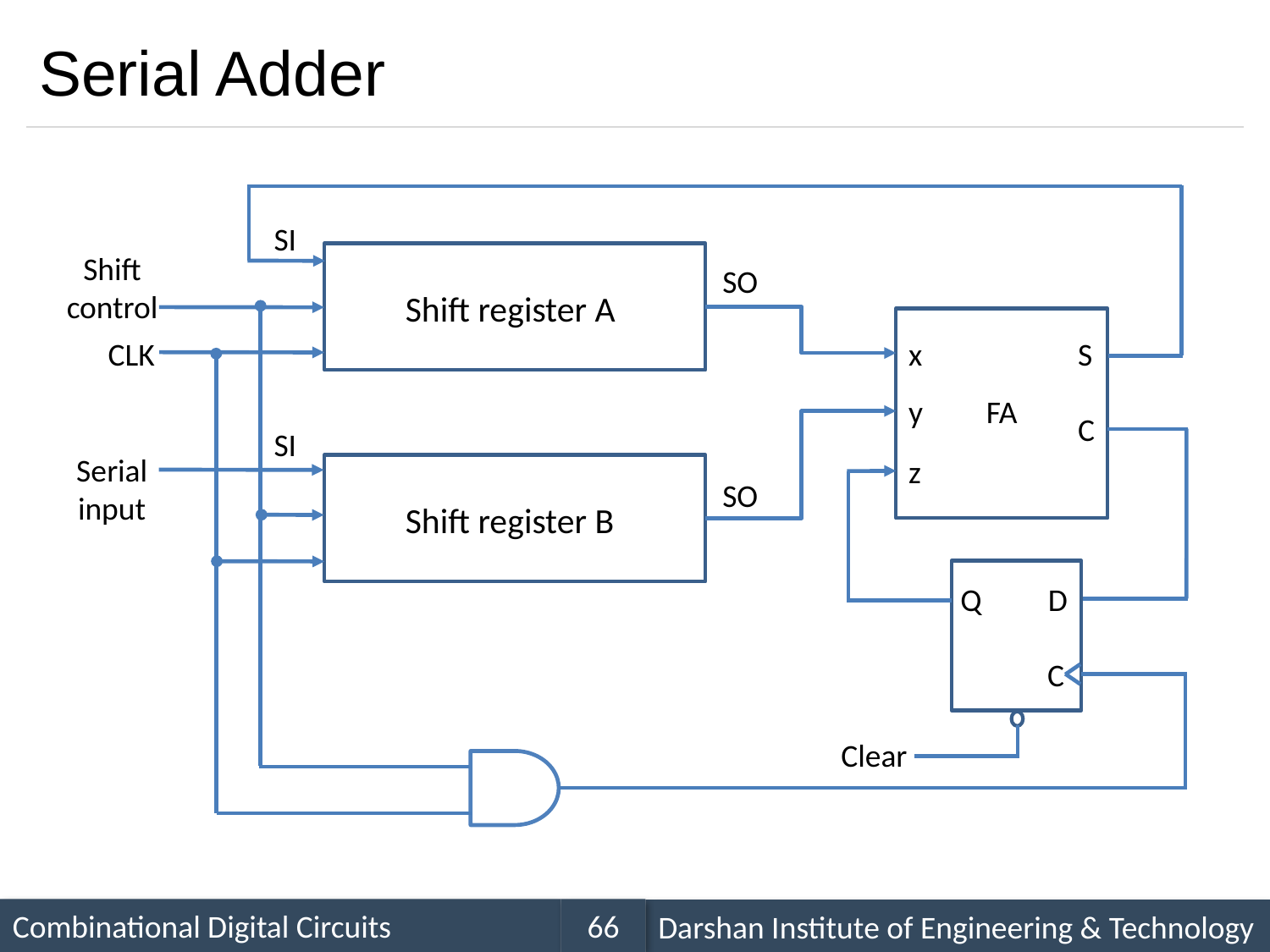

# Serial Adder
SI
Shift
control

SO
Shift register A

x
S
CLK
y
FA
C
SI
Serial
input
z

SO
Shift register B

Q
D
C

Clear